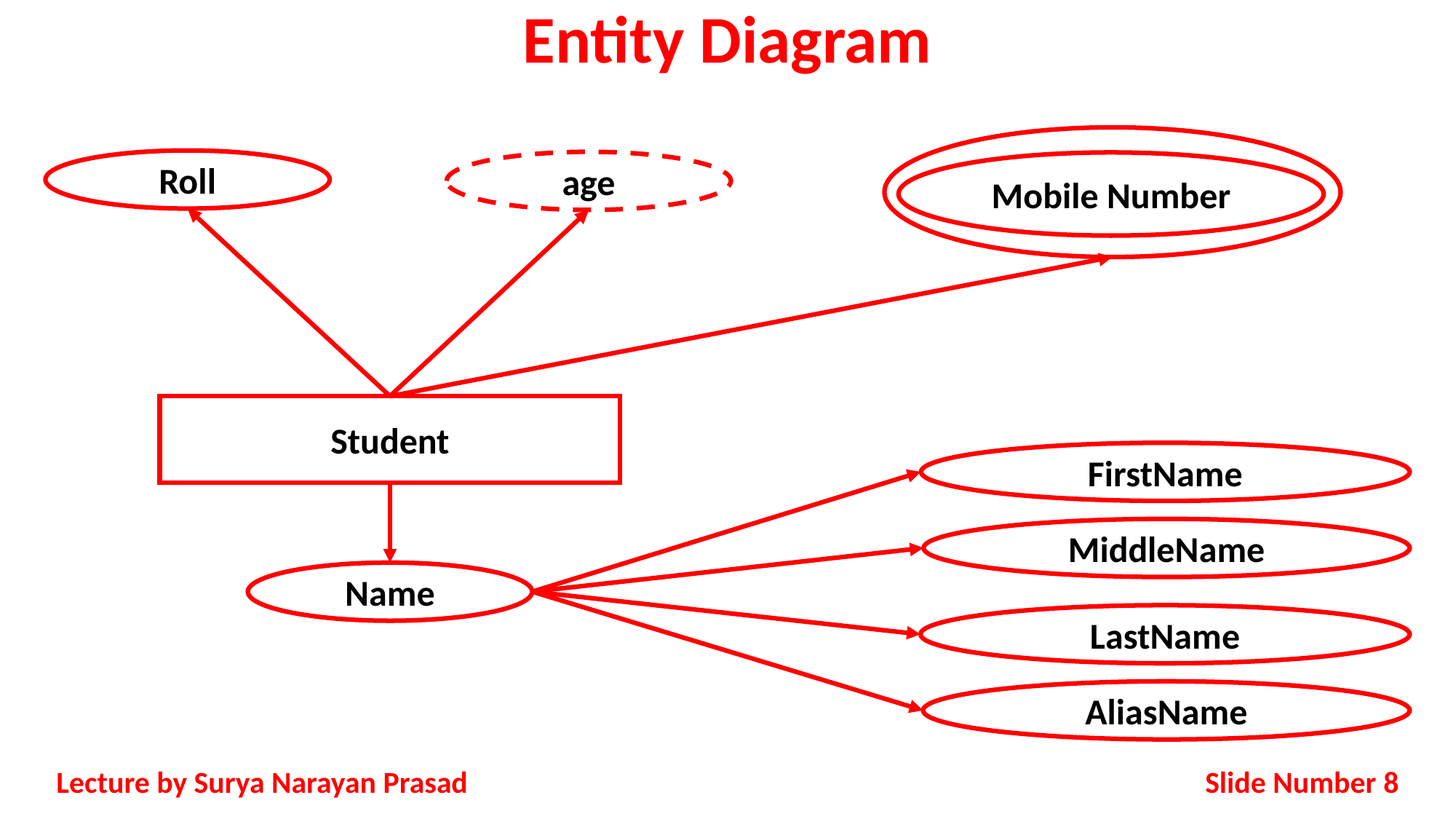

# Entity Diagram
Mobile Number
Mobile Number
Roll
age
Student
Name
FirstName
MiddleName
LastName
AliasName
Slide Number 8
Lecture by Surya Narayan Prasad